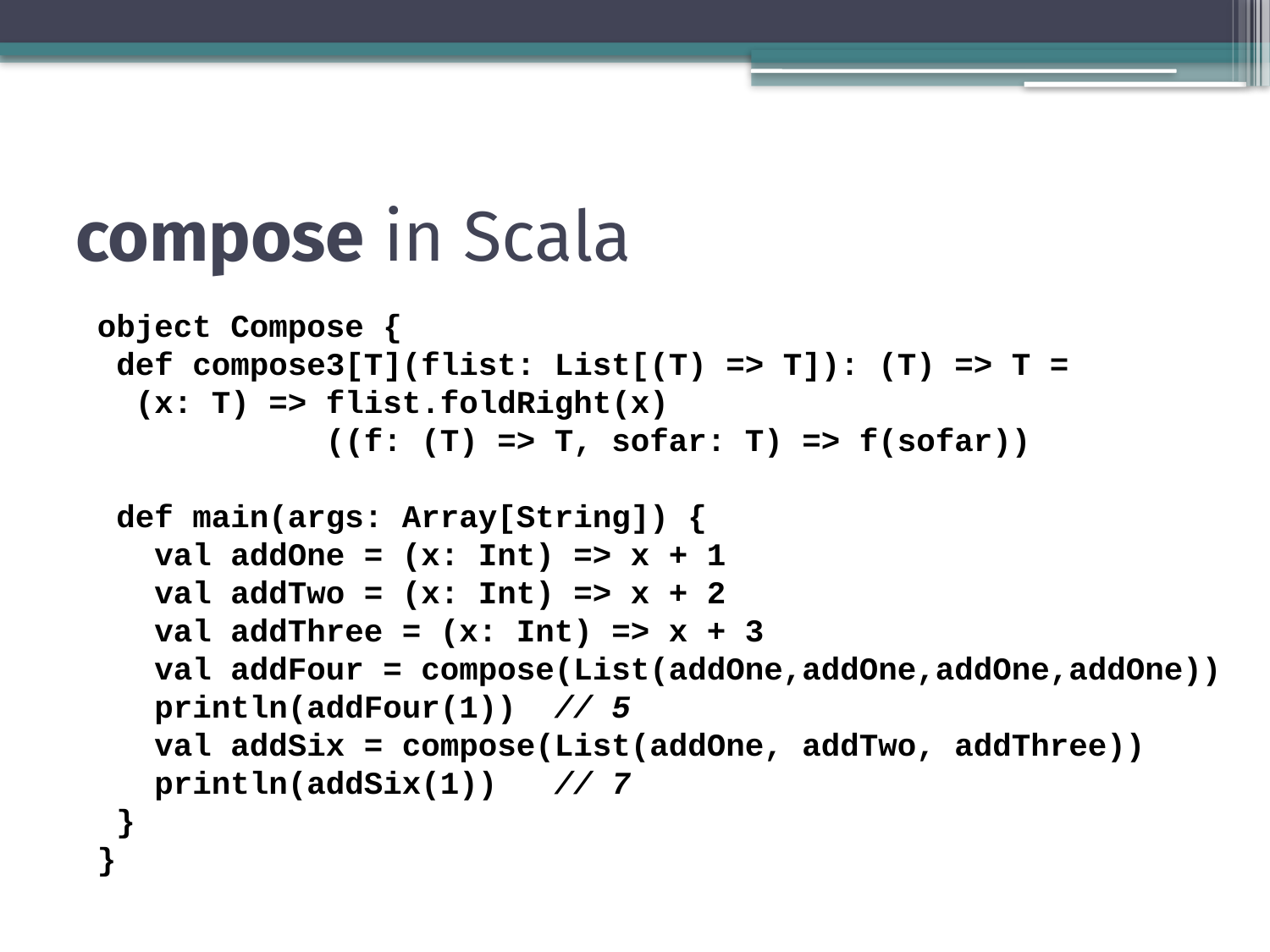

# compose in Scala
object Compose {
 def compose3[T](flist: List[(T) => T]): (T) => T =
  (x: T) => flist.foldRight(x)
            ((f: (T) => T, sofar: T) => f(sofar))

 def main(args: Array[String]) {
   val addOne = (x: Int) => x + 1
   val addTwo = (x: Int) => x + 2
   val addThree = (x: Int) => x + 3
   val addFour = compose(List(addOne,addOne,addOne,addOne))
   println(addFour(1))  // 5
   val addSix = compose(List(addOne, addTwo, addThree))
   println(addSix(1))   // 7
 }
}